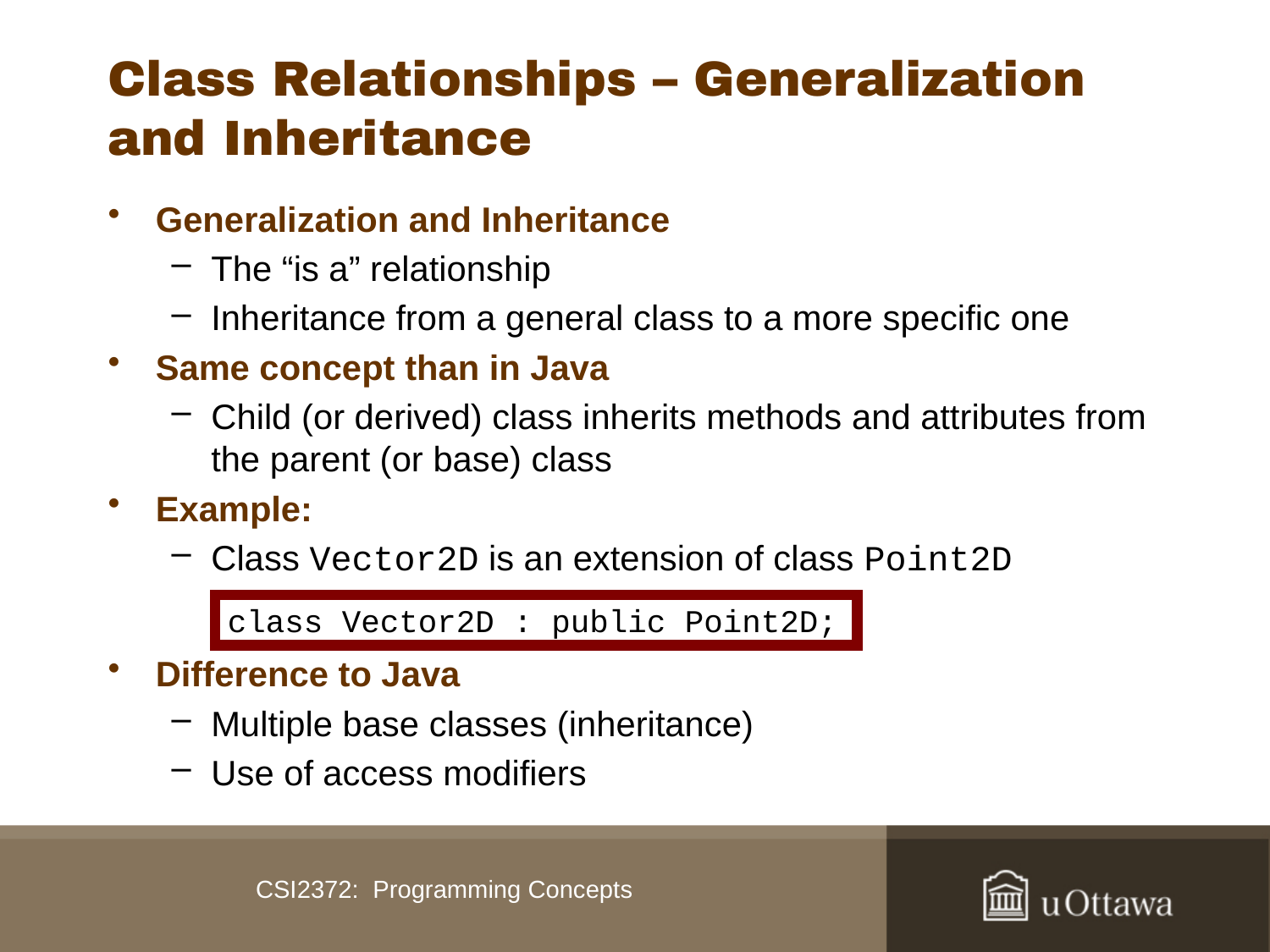

# Class Relationships – Generalization and Inheritance
Generalization and Inheritance
The “is a” relationship
Inheritance from a general class to a more specific one
Same concept than in Java
Child (or derived) class inherits methods and attributes from the parent (or base) class
Example:
Class Vector2D is an extension of class Point2D

Difference to Java
Multiple base classes (inheritance)
Use of access modifiers

class Vector2D : public Point2D;
CSI2372:  Programming Concepts